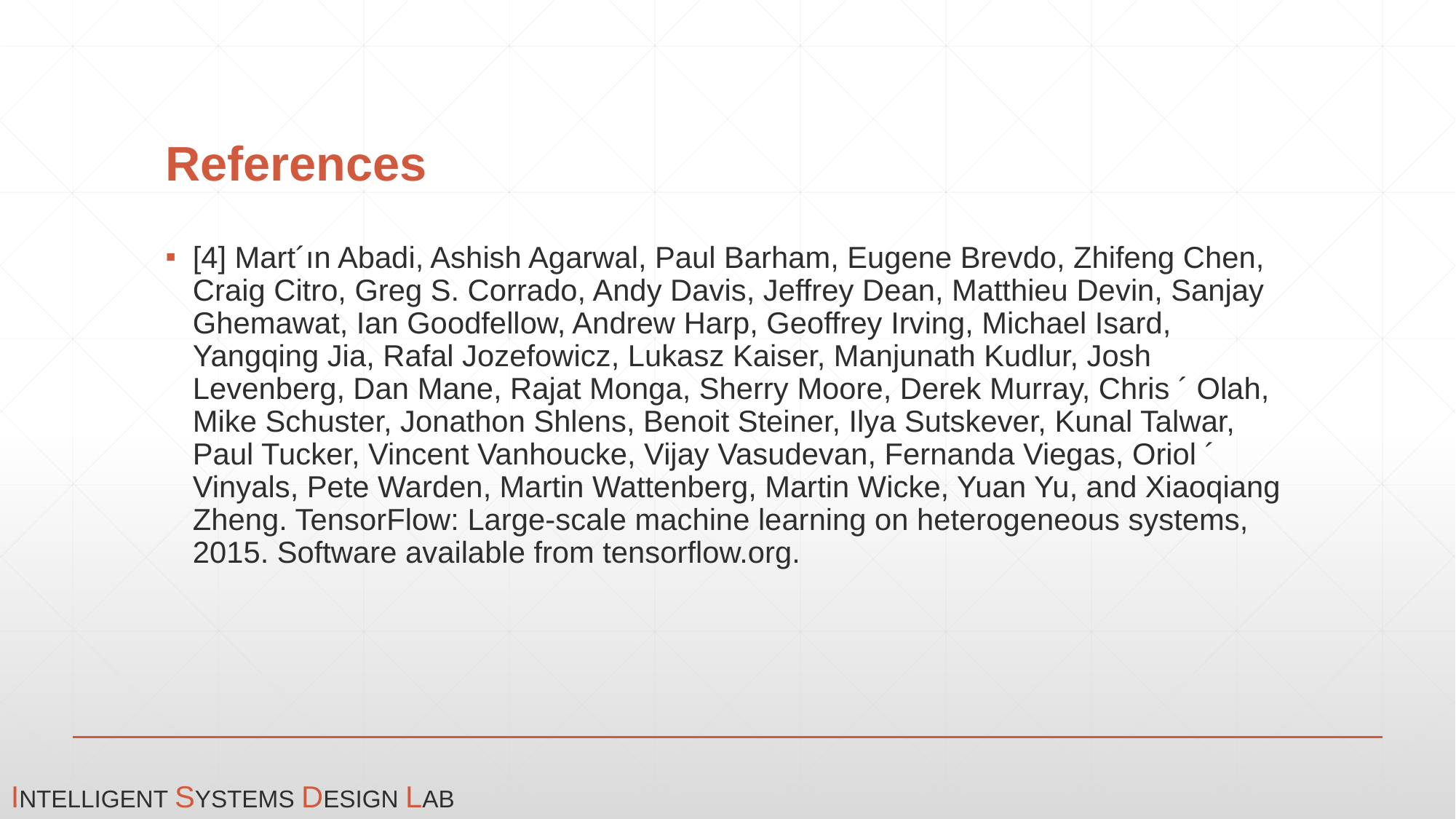

# References
[4] Mart´ın Abadi, Ashish Agarwal, Paul Barham, Eugene Brevdo, Zhifeng Chen, Craig Citro, Greg S. Corrado, Andy Davis, Jeffrey Dean, Matthieu Devin, Sanjay Ghemawat, Ian Goodfellow, Andrew Harp, Geoffrey Irving, Michael Isard, Yangqing Jia, Rafal Jozefowicz, Lukasz Kaiser, Manjunath Kudlur, Josh Levenberg, Dan Mane, Rajat Monga, Sherry Moore, Derek Murray, Chris ´ Olah, Mike Schuster, Jonathon Shlens, Benoit Steiner, Ilya Sutskever, Kunal Talwar, Paul Tucker, Vincent Vanhoucke, Vijay Vasudevan, Fernanda Viegas, Oriol ´ Vinyals, Pete Warden, Martin Wattenberg, Martin Wicke, Yuan Yu, and Xiaoqiang Zheng. TensorFlow: Large-scale machine learning on heterogeneous systems, 2015. Software available from tensorflow.org.